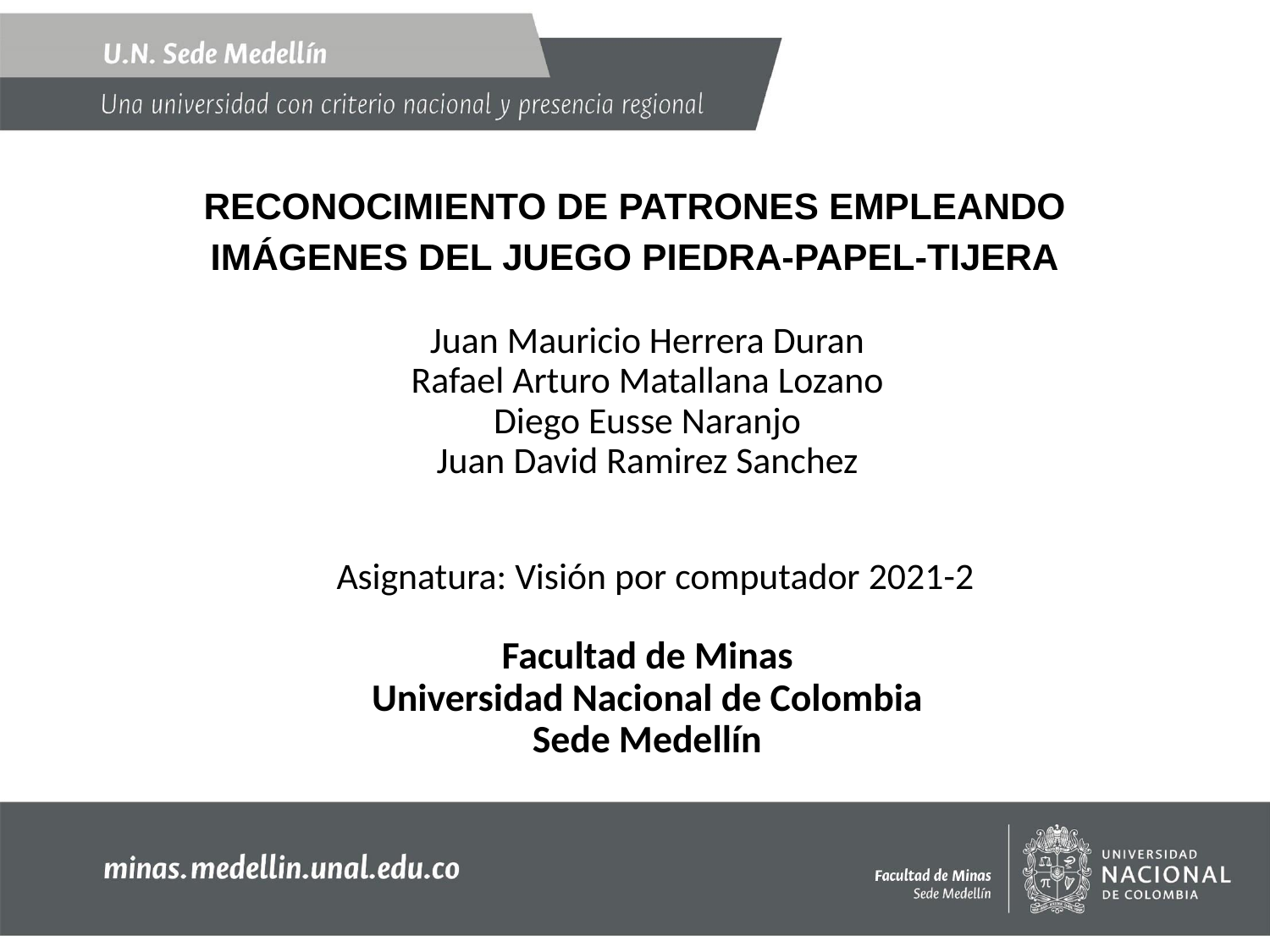

# RECONOCIMIENTO DE PATRONES EMPLEANDO IMÁGENES DEL JUEGO PIEDRA-PAPEL-TIJERA
Juan Mauricio Herrera Duran
Rafael Arturo Matallana Lozano
Diego Eusse Naranjo
Juan David Ramirez Sanchez
Asignatura: Visión por computador 2021-2
Facultad de Minas
Universidad Nacional de Colombia
Sede Medellín